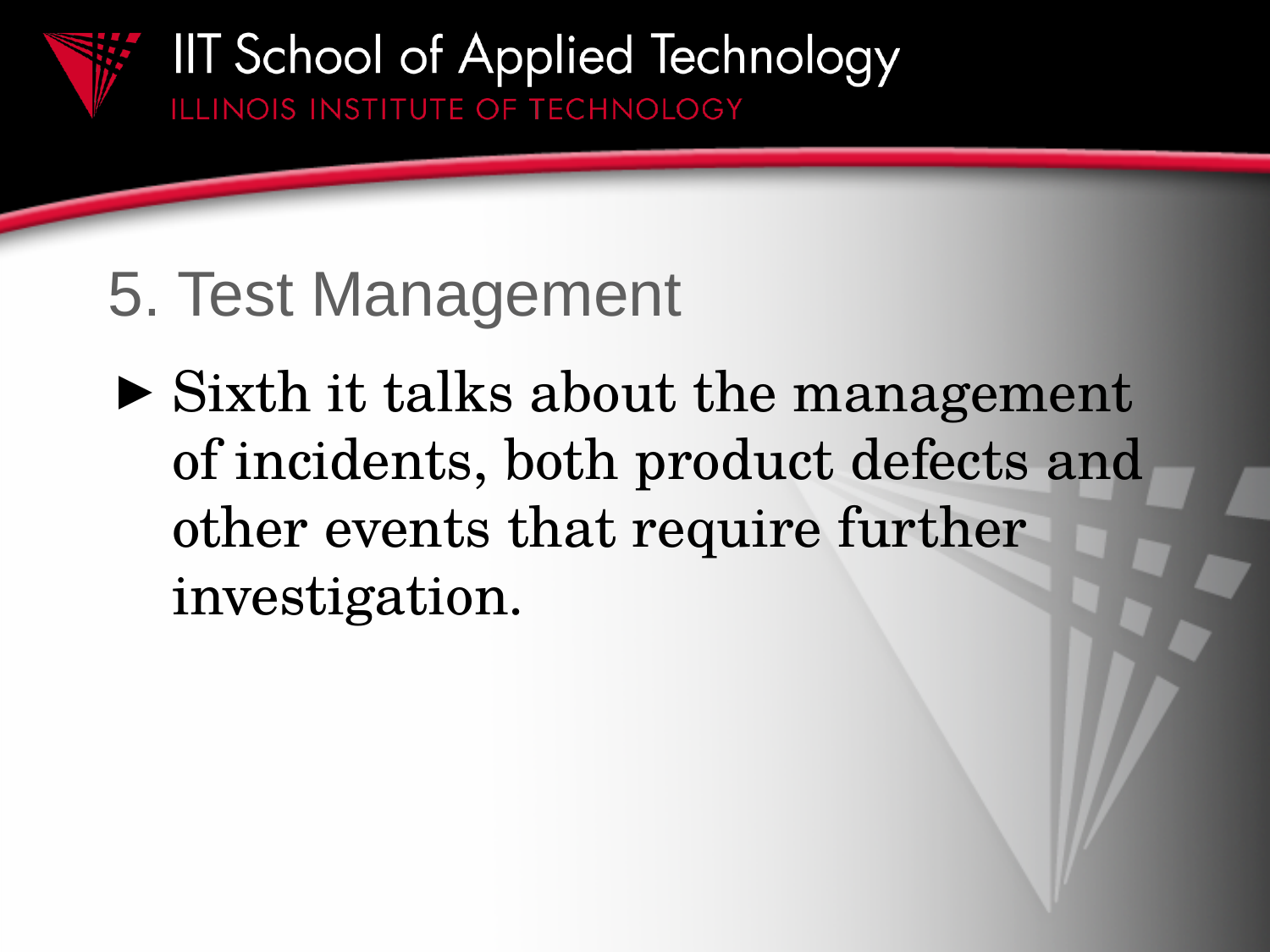

# 5. Test Management
Sixth it talks about the management of incidents, both product defects and other events that require further investigation.